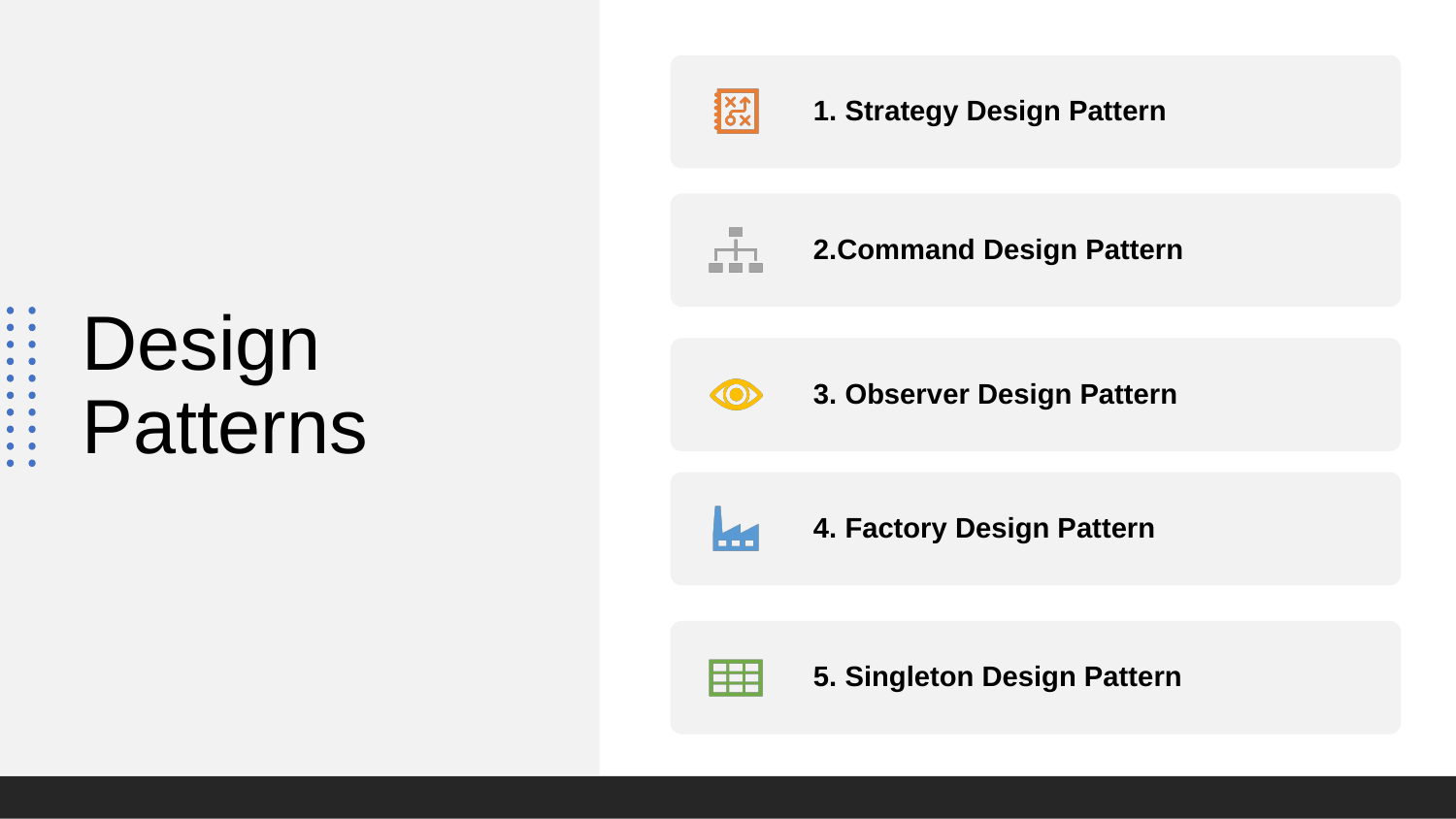

1. Strategy Design Pattern

2.Command Design Pattern

4. Factory Design Pattern

5. Singleton Design Pattern

# Design Patterns

3. Observer Design Pattern